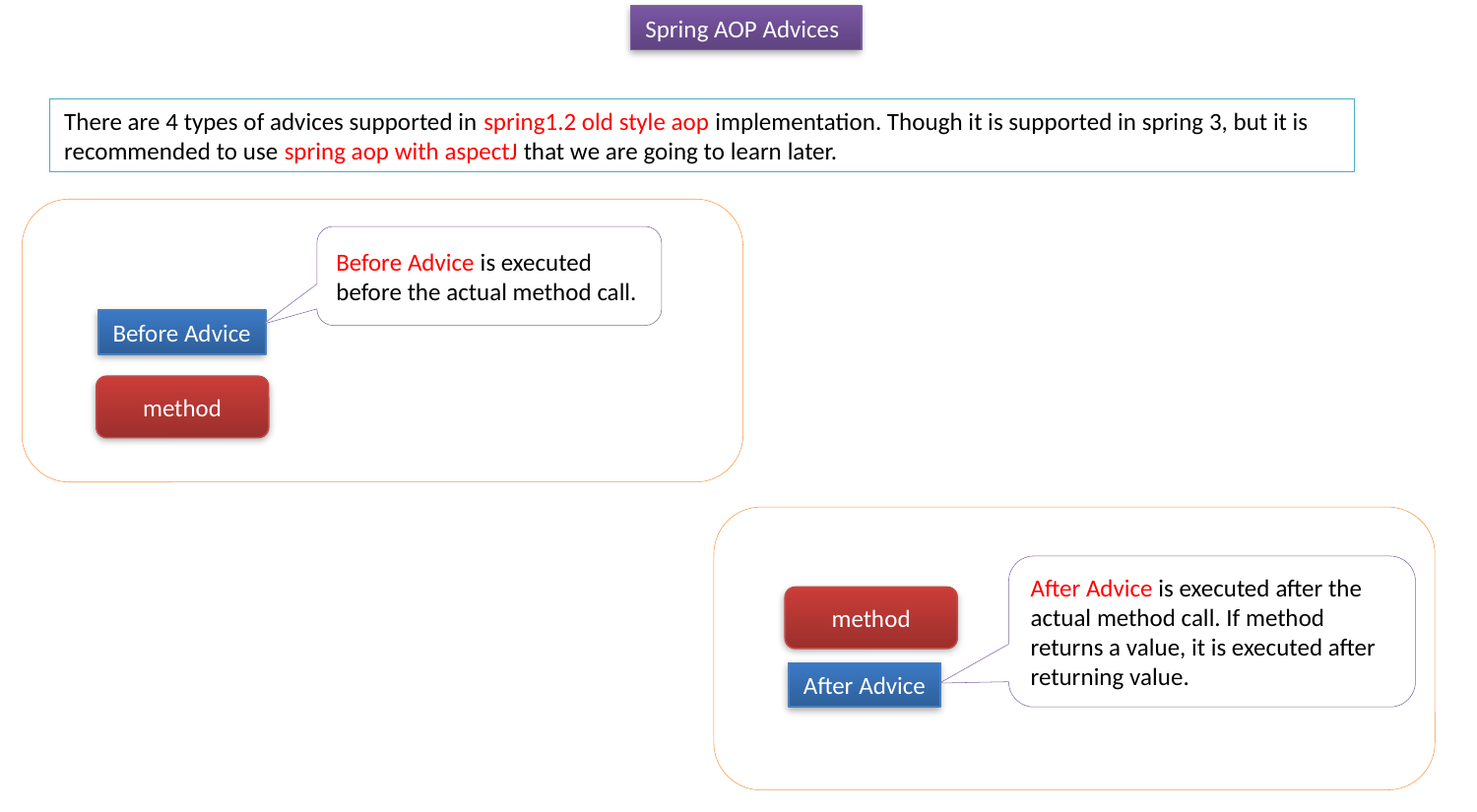

Spring AOP Advices

There are 4 types of advices supported in spring1.2 old style aop implementation. Though it is supported in spring 3, but it is recommended to use spring aop with aspectJ that we are going to learn later.

Before Advice is executed before the actual method call.
Before Advice
method

After Advice is executed after the actual method call. If method returns a value, it is executed after returning value.
method
After Advice